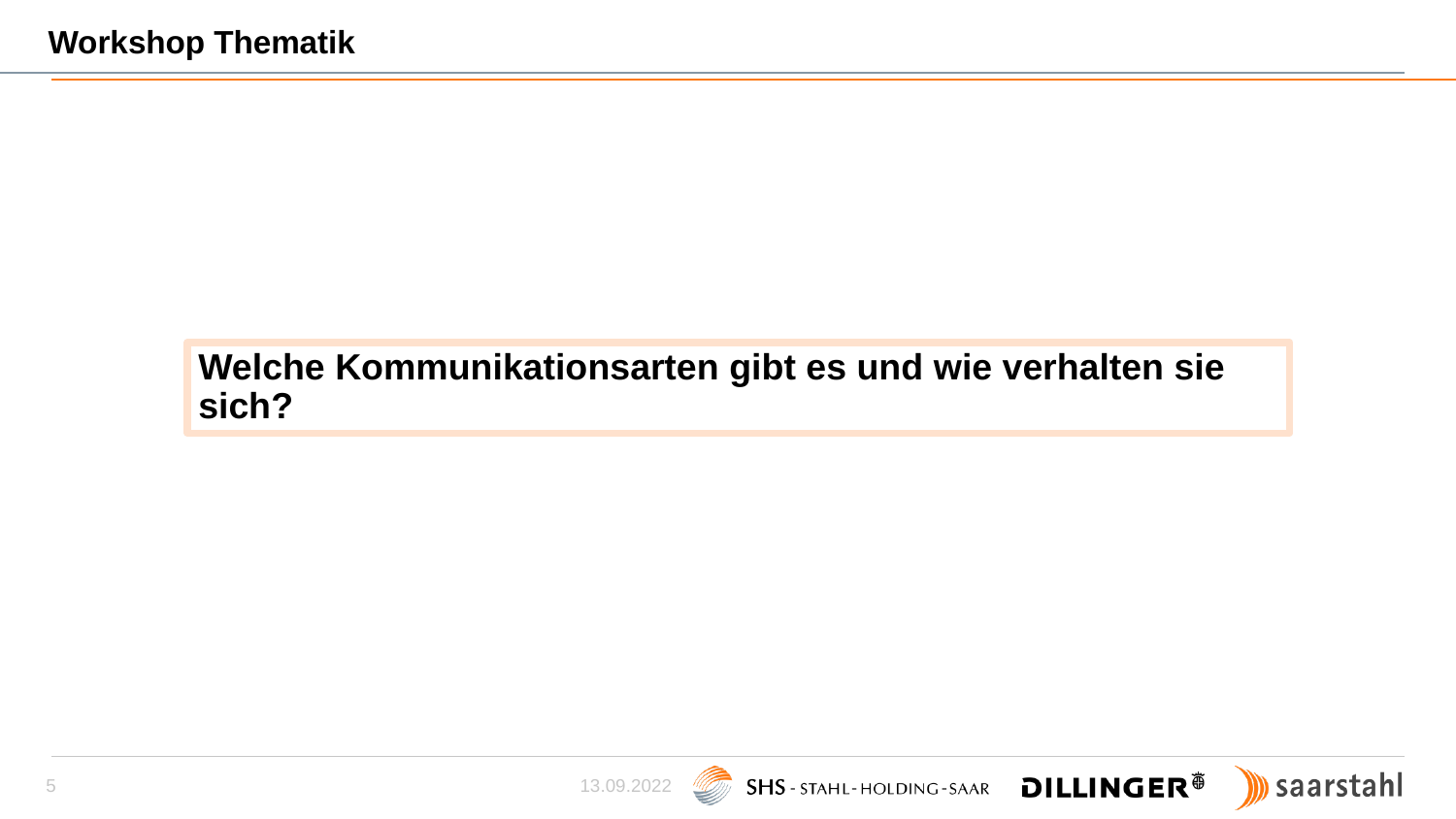

# Workshop Thematik

Welche Kommunikationsarten gibt es und wie verhalten sie sich?
13.09.2022
5